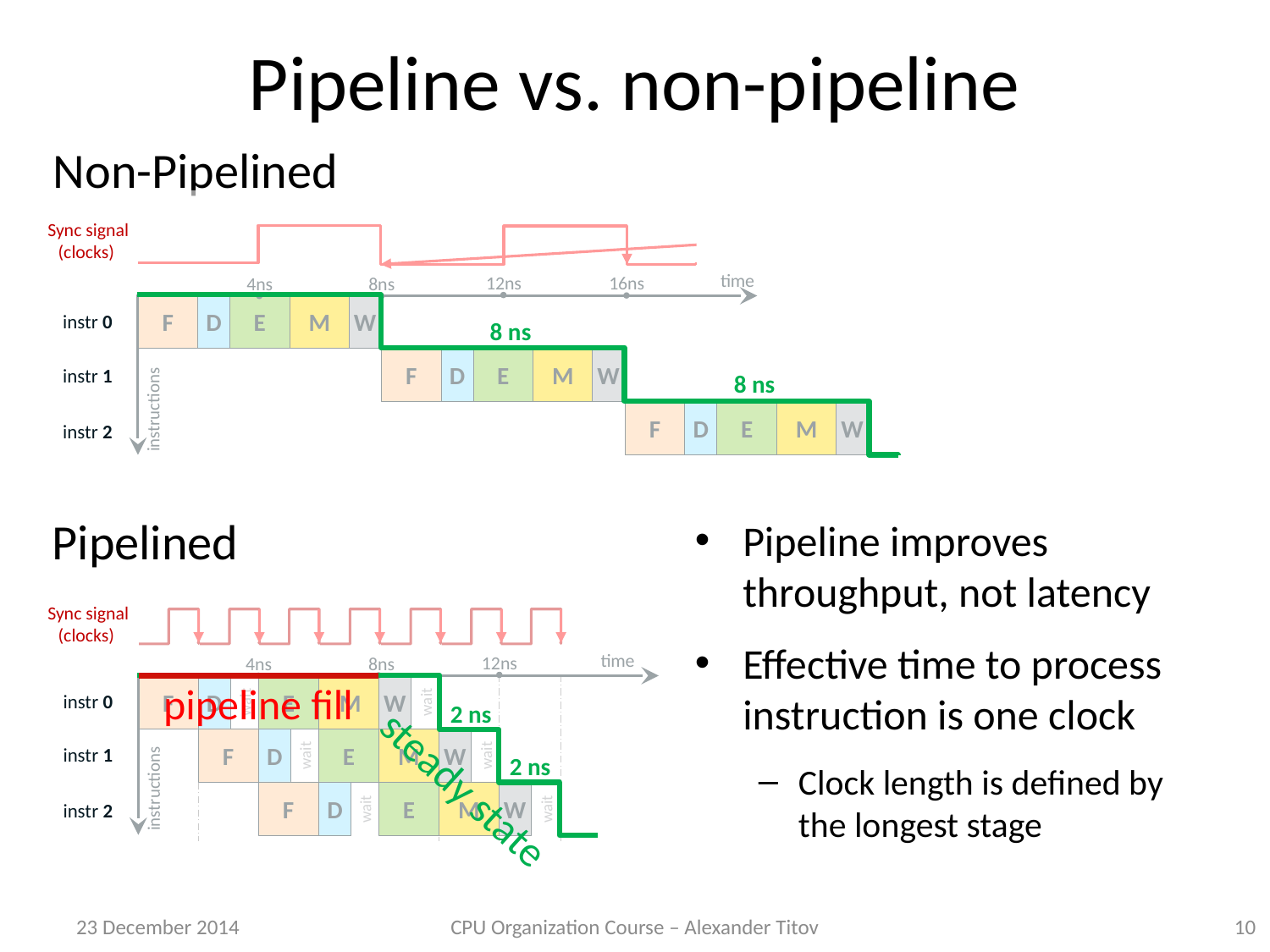

# Pipeline vs. non-pipeline
Non-Pipelined
Sync signal
(clocks)

time
12ns

16ns

4ns

8ns

instructions
instr 0
instr 1
instr 2
F
D
E
M
W
F
D
E
M
W
instr 1
F
D
E
M
W

8 ns
8 ns
Pipelined
Pipeline improves throughput, not latency
Effective time to process instruction is one clock
Clock length is defined by the longest stage
Sync signal
(clocks)

time
12ns

4ns

8ns

instructions
instr 0
instr 1
instr 2
M
E
D
wait
F
D
E
W
wait
M
E
wait
F
D
W
wait
M
wait
W
wait
F
pipeline fill

2 ns
2 ns
steady state
23 December 2014
CPU Organization Course – Alexander Titov
10